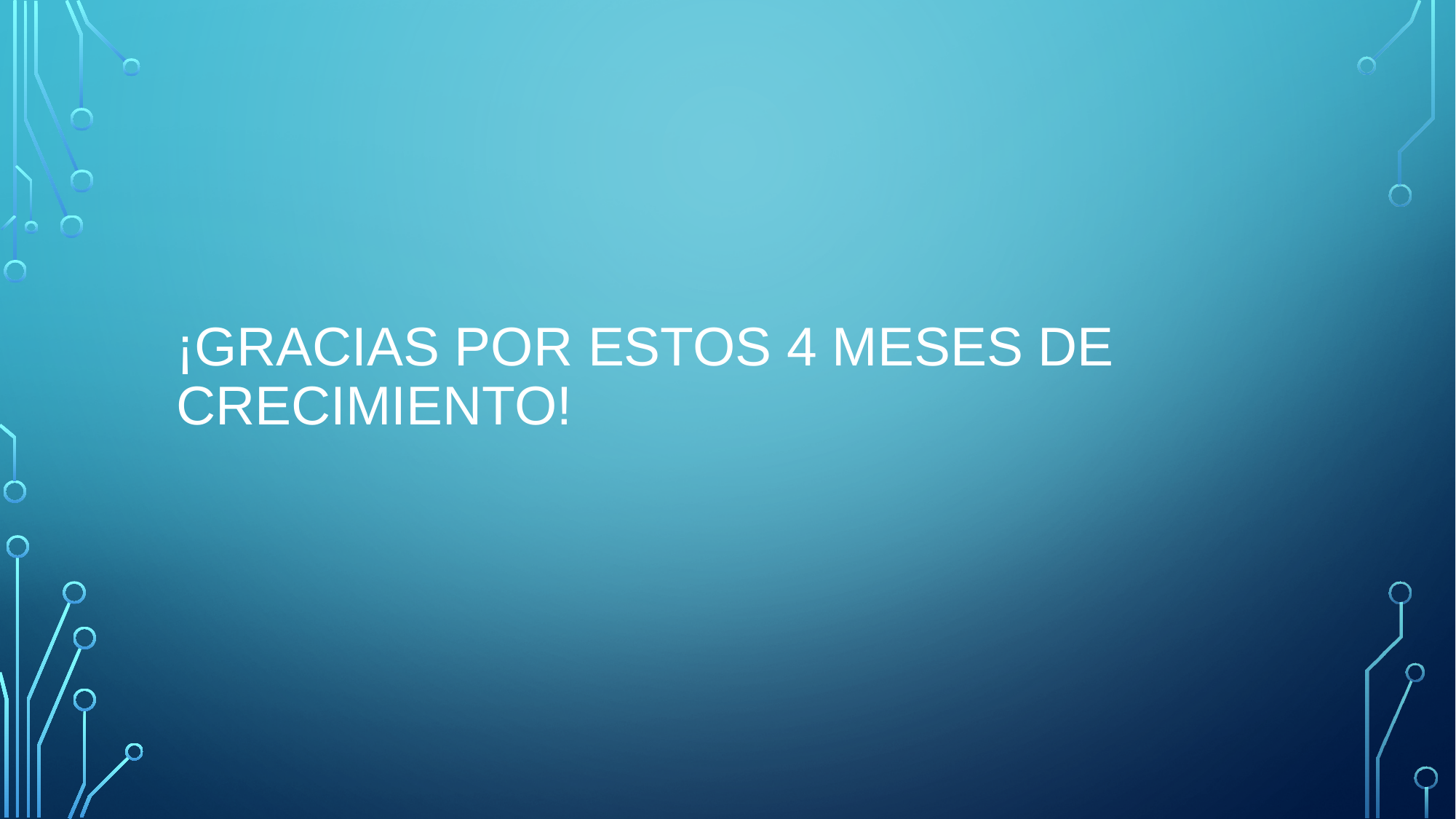

# ¡Gracias por estos 4 meses de crecimiento!